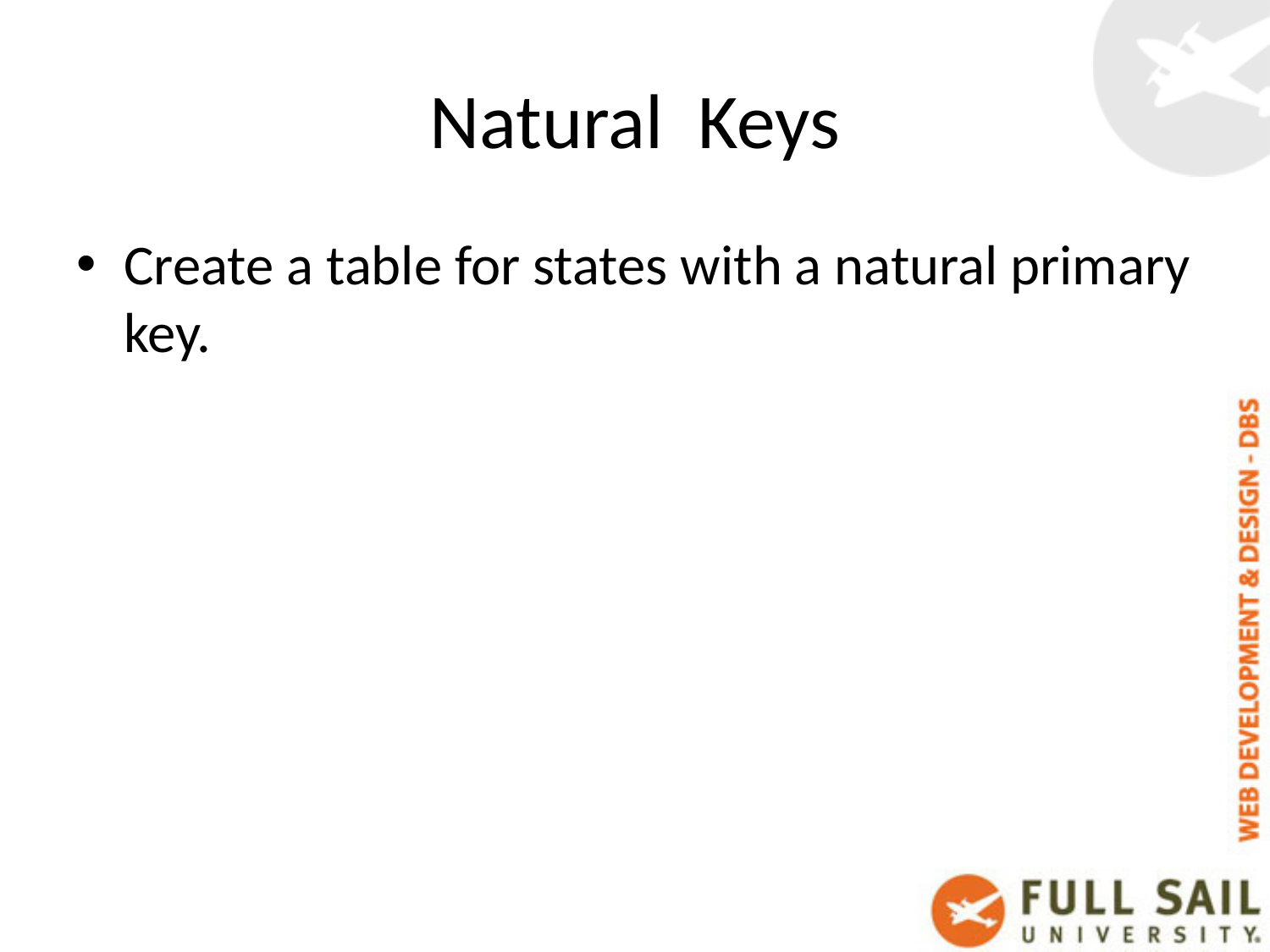

# Natural  Keys
Create a table for states with a natural primary key.